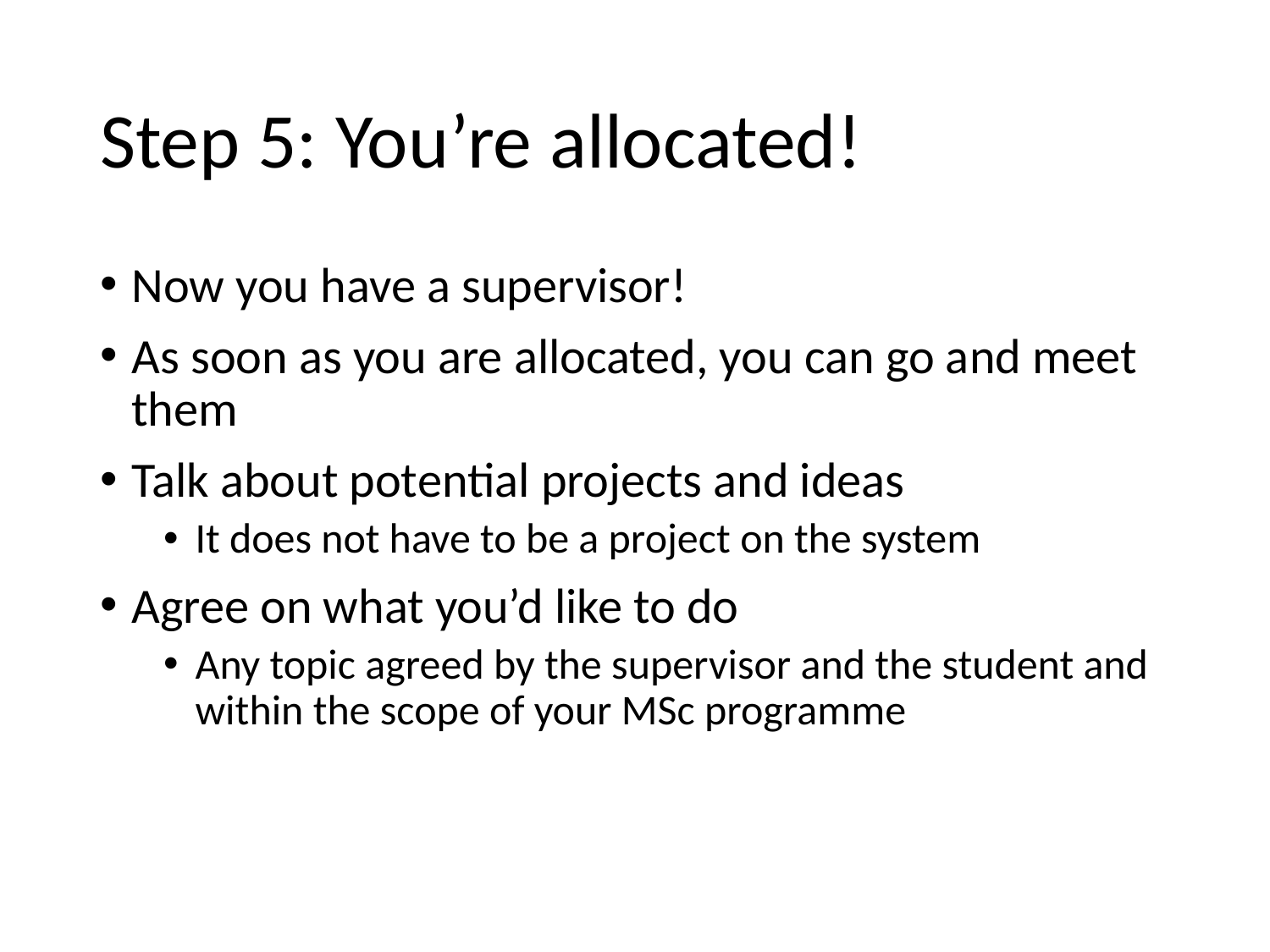

# Step 5: You’re allocated!
Now you have a supervisor!
As soon as you are allocated, you can go and meet them
Talk about potential projects and ideas
It does not have to be a project on the system
Agree on what you’d like to do
Any topic agreed by the supervisor and the student and within the scope of your MSc programme